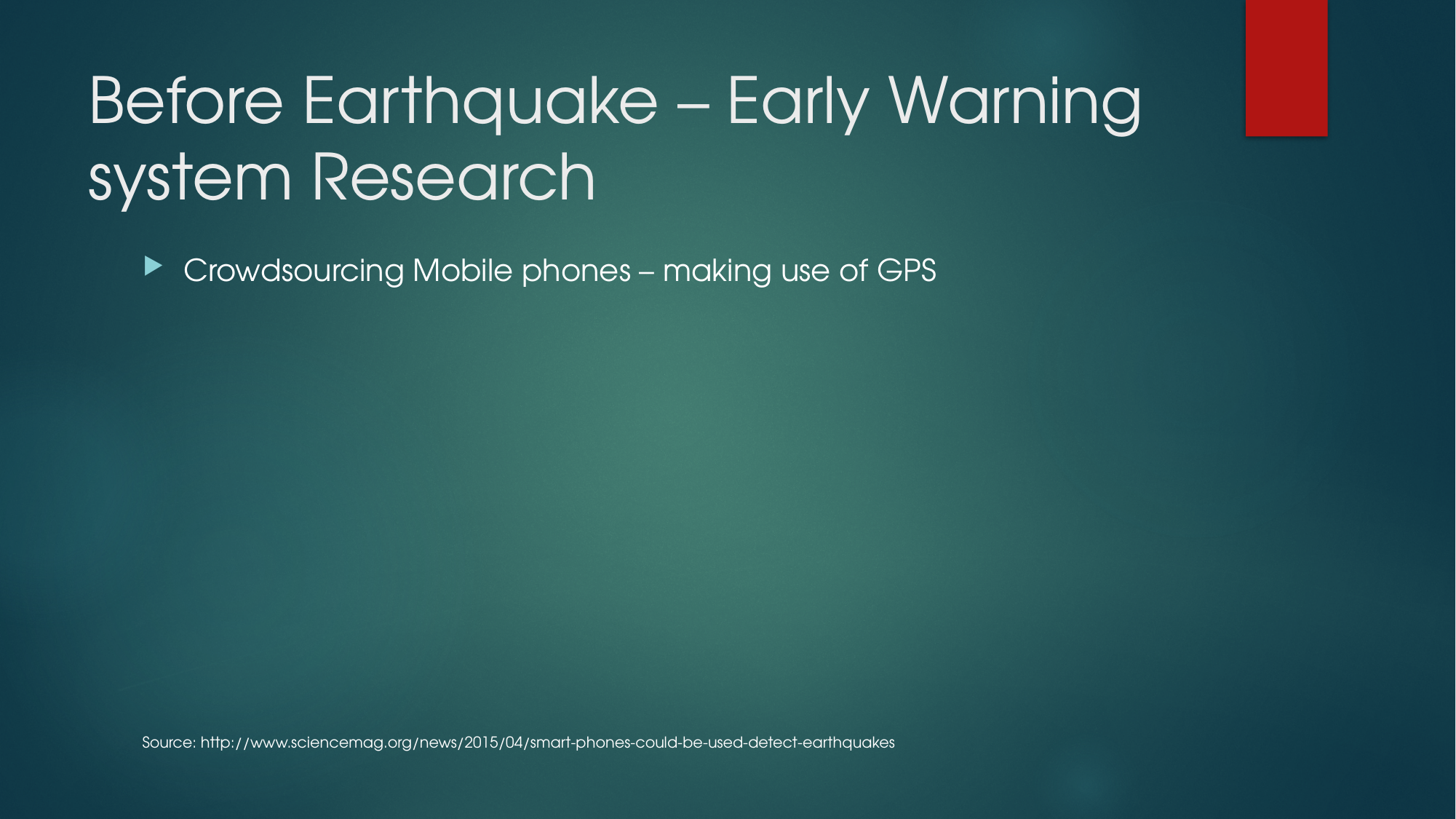

# Before Earthquake – Early Warning system Research
Crowdsourcing Mobile phones – making use of GPS

Source: http://www.sciencemag.org/news/2015/04/smart-phones-could-be-used-detect-earthquakes